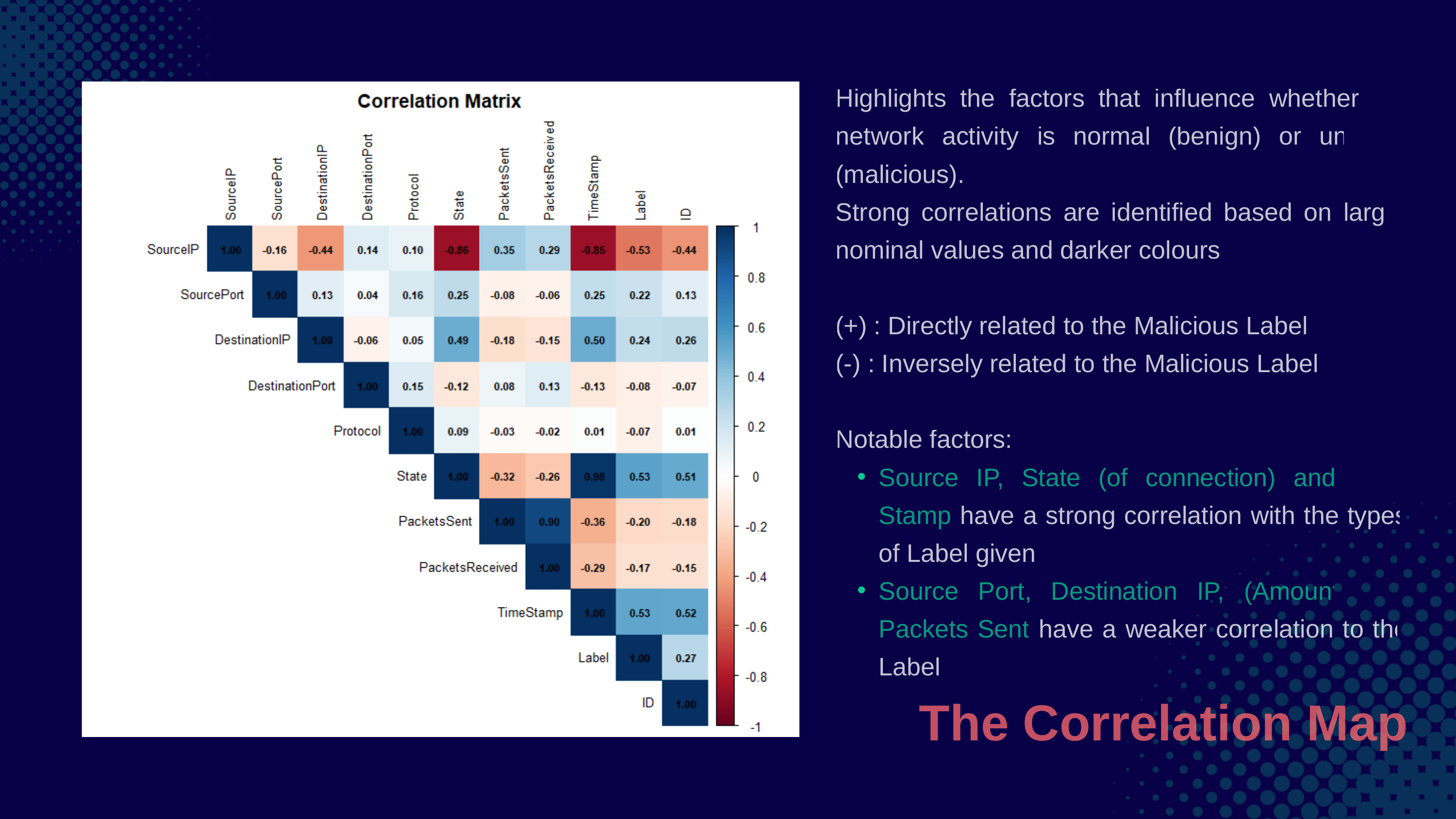

Highlights the factors that influence whether the network activity is normal (benign) or unusual (malicious).
Strong correlations are identified based on larger nominal values and darker colours

(+) : Directly related to the Malicious Label
(-) : Inversely related to the Malicious Label

Notable factors:
Source IP, State (of connection) and Time Stamp have a strong correlation with the types of Label given
Source Port, Destination IP, (Amount of ) Packets Sent have a weaker correlation to the Label

The Correlation Map